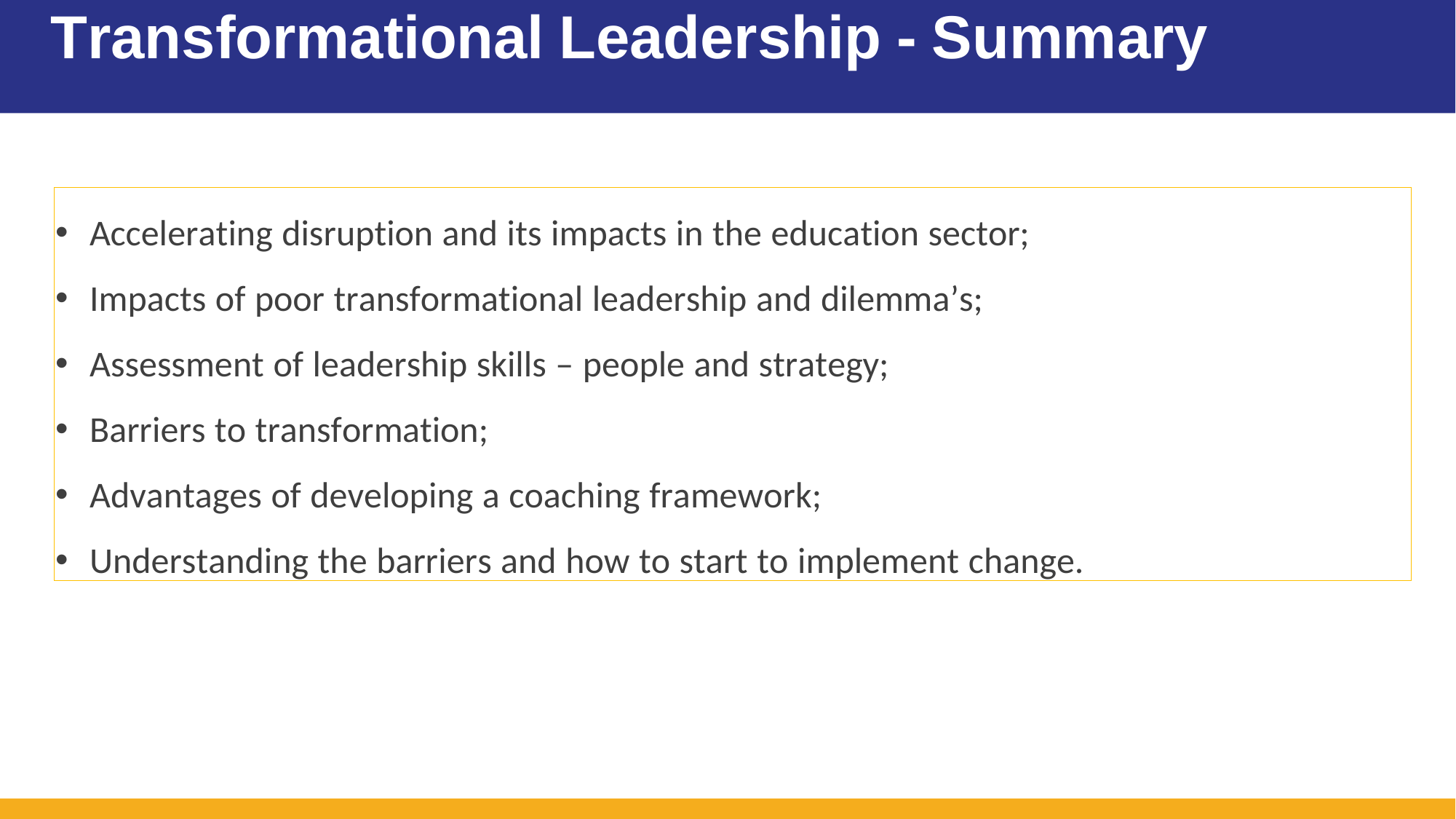

# Transformational Leadership - Summary
Accelerating disruption and its impacts in the education sector;
Impacts of poor transformational leadership and dilemma’s;
Assessment of leadership skills – people and strategy;
Barriers to transformation;
Advantages of developing a coaching framework;
Understanding the barriers and how to start to implement change.